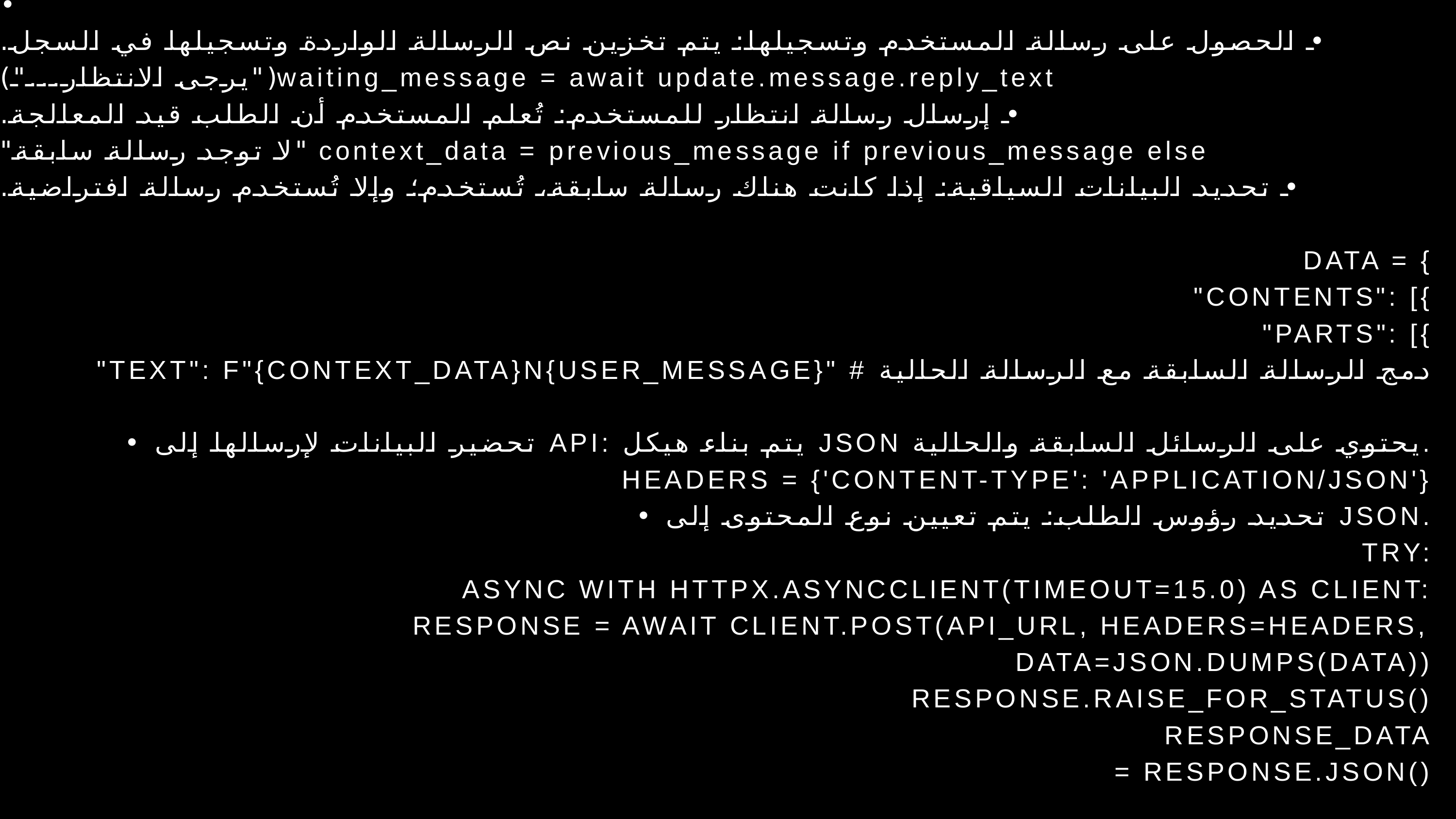

•
• الحصول على رسالة المستخدم وتسجيلها: يتم تخزين نص الرسالة الواردة وتسجيلها في السجل.
waiting_message = await update.message.reply_text("يرجى الانتظار...")
• إرسال رسالة انتظار للمستخدم: تُعلم المستخدم أن الطلب قيد المعالجة.
context_data = previous_message if previous_message else "لا توجد رسالة سابقة"
• تحديد البيانات السياقية: إذا كانت هناك رسالة سابقة، تُستخدم؛ وإلا تُستخدم رسالة افتراضية.

DATA = {
"CONTENTS": [{
"PARTS": [{
"TEXT": F"{CONTEXT_DATA}N{USER_MESSAGE}" # دمج الرسالة السابقة مع الرسالة الحالية

• تحضير البيانات لإرسالها إلى API: يتم بناء هيكل JSON يحتوي على الرسائل السابقة والحالية.
HEADERS = {'CONTENT-TYPE': 'APPLICATION/JSON'}
• تحديد رؤوس الطلب: يتم تعيين نوع المحتوى إلى JSON.
TRY:
ASYNC WITH HTTPX.ASYNCCLIENT(TIMEOUT=15.0) AS CLIENT:
RESPONSE = AWAIT CLIENT.POST(API_URL, HEADERS=HEADERS, DATA=JSON.DUMPS(DATA))
RESPONSE.RAISE_FOR_STATUS()
RESPONSE_DATA
 = RESPONSE.JSON()